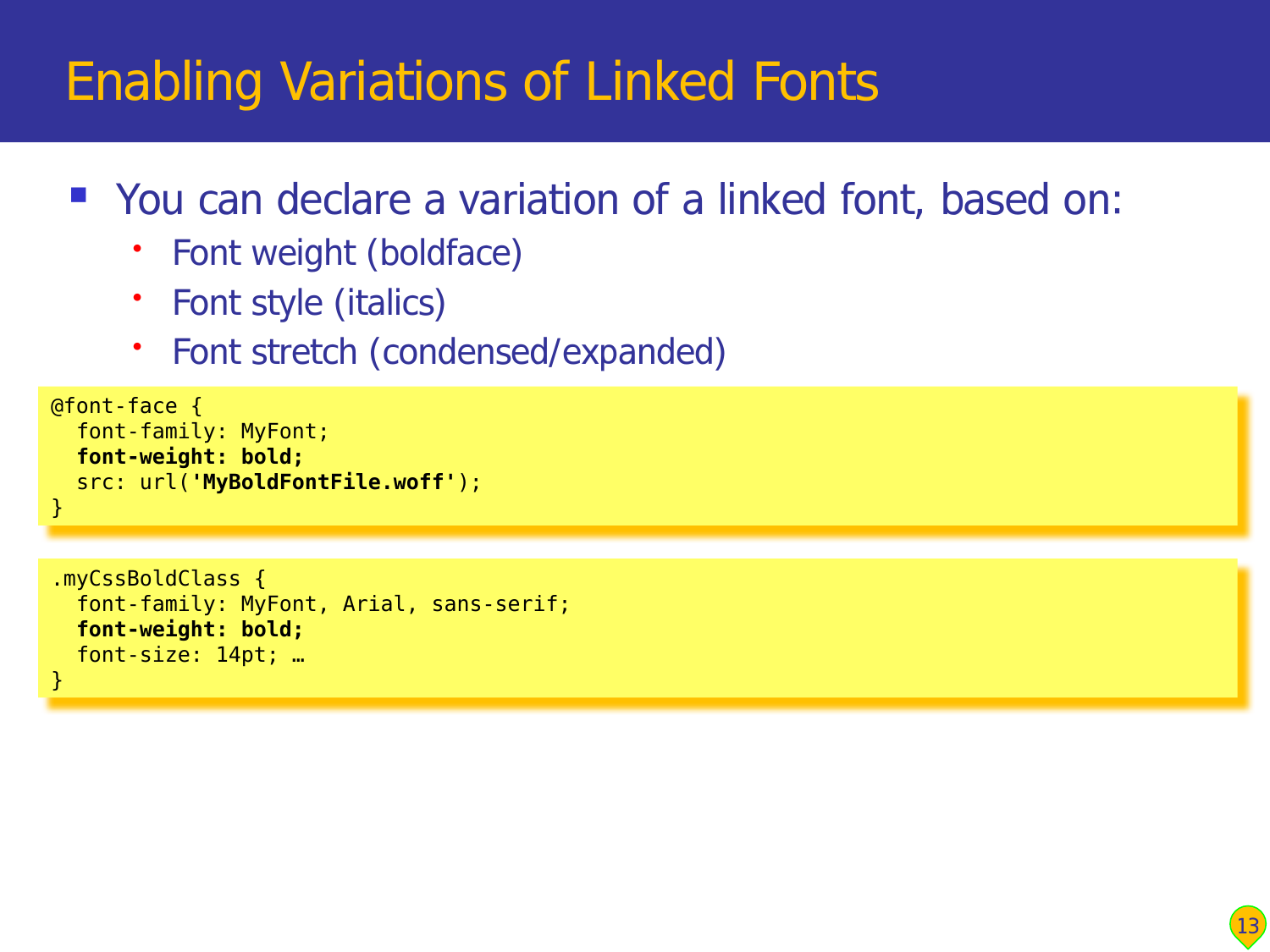

# Enabling Variations of Linked Fonts
You can declare a variation of a linked font, based on:
Font weight (boldface)
Font style (italics)
Font stretch (condensed/expanded)
@font-face {
  font-family: MyFont;
  font-weight: bold;
  src: url('MyBoldFontFile.woff');
}
.myCssBoldClass {
  font-family: MyFont, Arial, sans-serif;
  font-weight: bold;
  font-size: 14pt; …
}
13